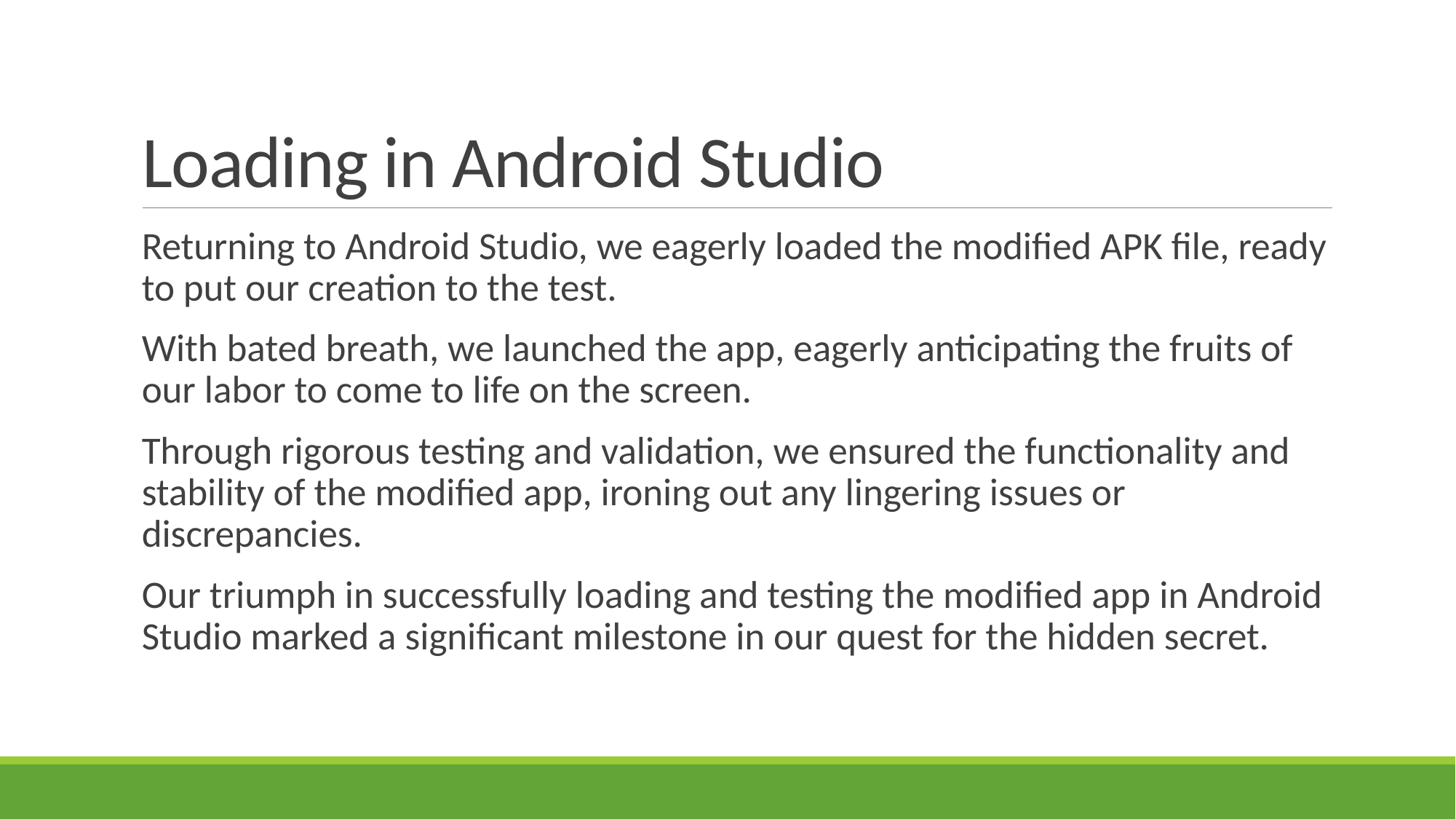

# Loading in Android Studio
Returning to Android Studio, we eagerly loaded the modified APK file, ready to put our creation to the test.
With bated breath, we launched the app, eagerly anticipating the fruits of our labor to come to life on the screen.
Through rigorous testing and validation, we ensured the functionality and stability of the modified app, ironing out any lingering issues or discrepancies.
Our triumph in successfully loading and testing the modified app in Android Studio marked a significant milestone in our quest for the hidden secret.